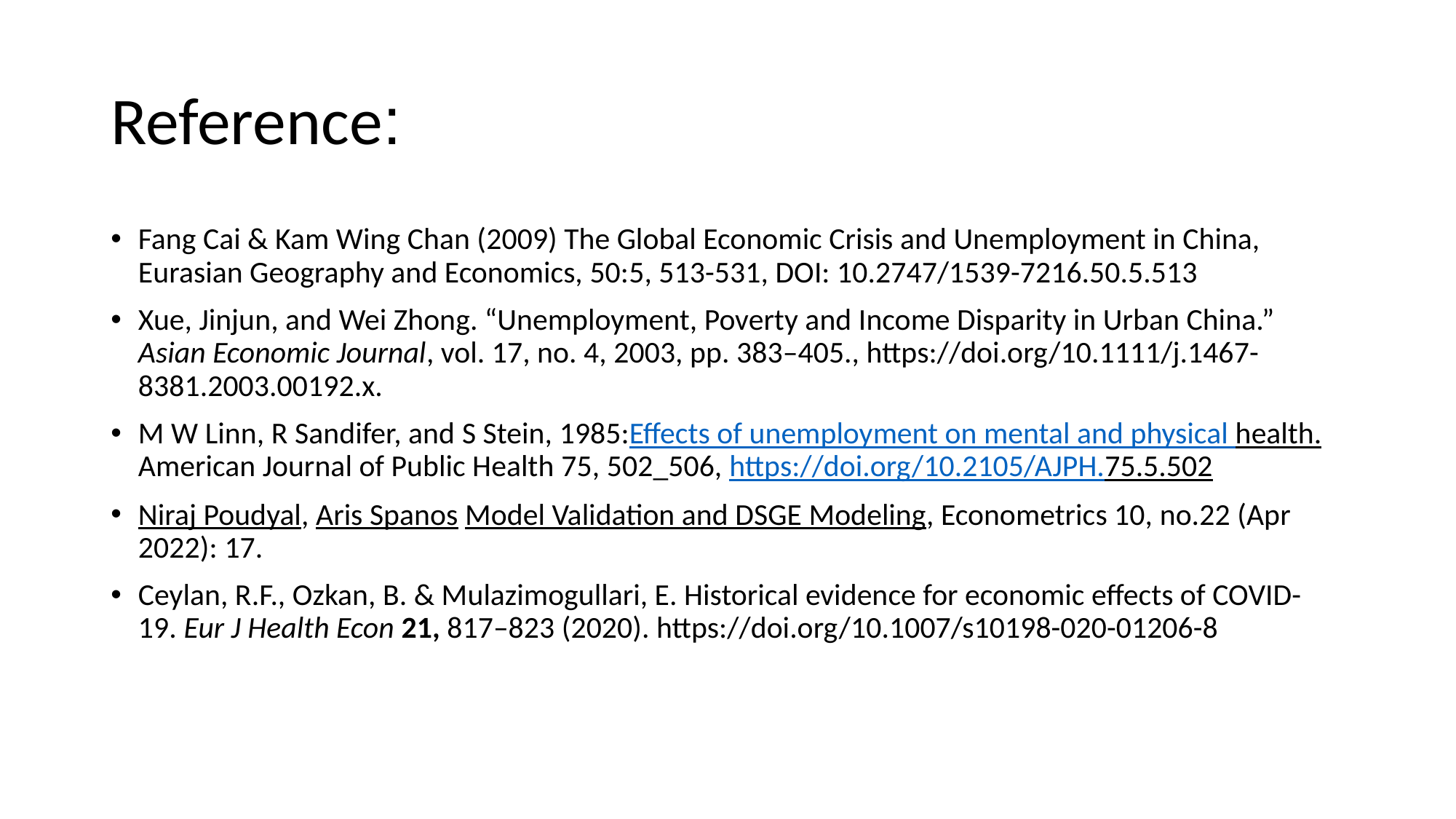

# Reference:
Fang Cai & Kam Wing Chan (2009) The Global Economic Crisis and Unemployment in China, Eurasian Geography and Economics, 50:5, 513-531, DOI: 10.2747/1539-7216.50.5.513
Xue, Jinjun, and Wei Zhong. “Unemployment, Poverty and Income Disparity in Urban China.” Asian Economic Journal, vol. 17, no. 4, 2003, pp. 383–405., https://doi.org/10.1111/j.1467-8381.2003.00192.x.
M W Linn, R Sandifer, and S Stein, 1985:Effects of unemployment on mental and physical health.American Journal of Public Health 75, 502_506, https://doi.org/10.2105/AJPH.75.5.502
Niraj Poudyal, Aris Spanos Model Validation and DSGE Modeling, Econometrics 10, no.22 (Apr 2022): 17.
Ceylan, R.F., Ozkan, B. & Mulazimogullari, E. Historical evidence for economic effects of COVID-19. Eur J Health Econ 21, 817–823 (2020). https://doi.org/10.1007/s10198-020-01206-8